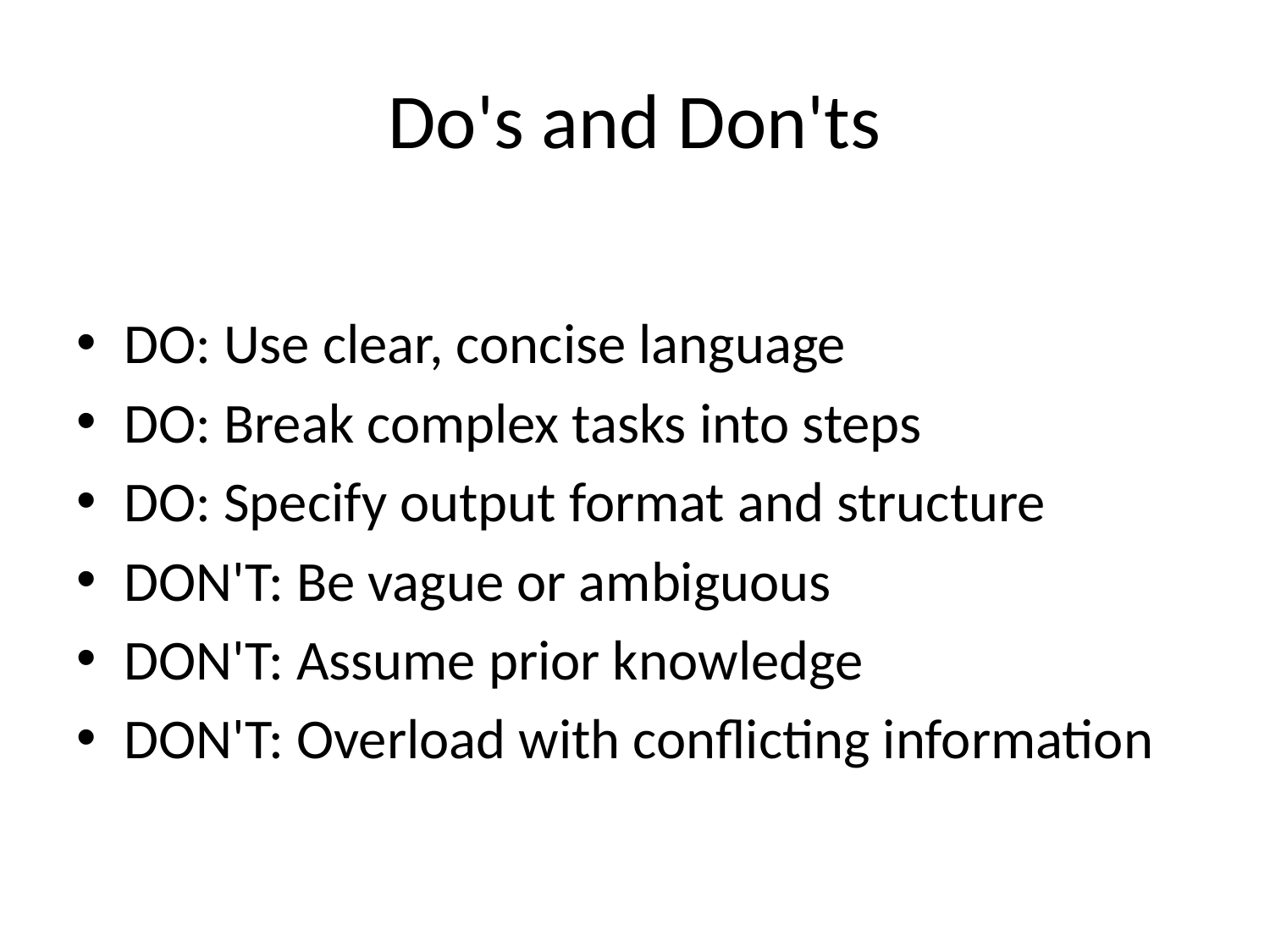

# Do's and Don'ts

DO: Use clear, concise language
DO: Break complex tasks into steps
DO: Specify output format and structure
DON'T: Be vague or ambiguous
DON'T: Assume prior knowledge
DON'T: Overload with conflicting information